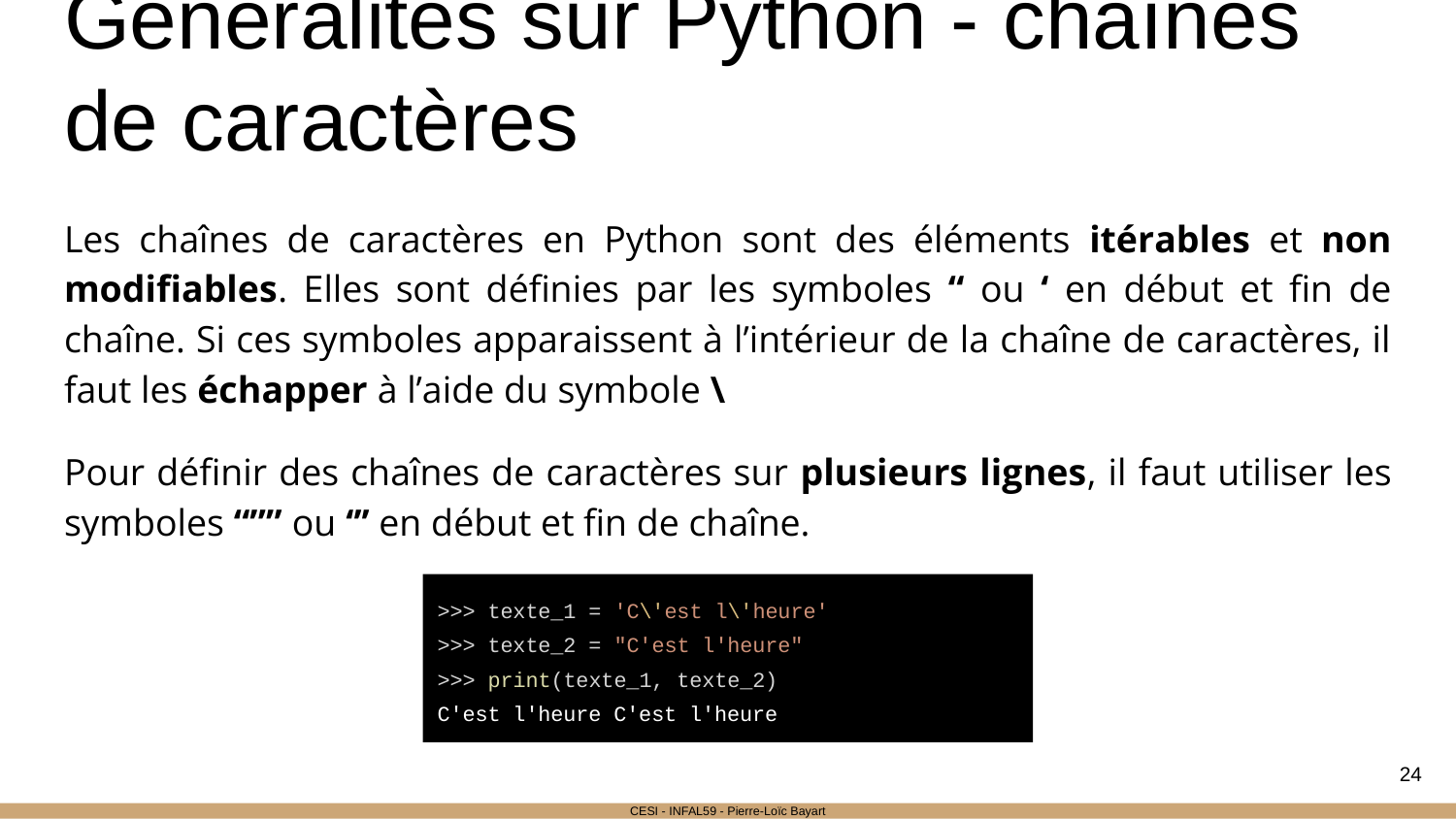

# Généralités sur Python - chaînes de caractères
Les chaînes de caractères en Python sont des éléments itérables et non modifiables. Elles sont définies par les symboles “ ou ‘ en début et fin de chaîne. Si ces symboles apparaissent à l’intérieur de la chaîne de caractères, il faut les échapper à l’aide du symbole \
Pour définir des chaînes de caractères sur plusieurs lignes, il faut utiliser les symboles “”” ou ‘’’ en début et fin de chaîne.

>>> texte_1 = 'C\'est l\'heure'
>>> texte_2 = "C'est l'heure"
>>> print(texte_1, texte_2)
C'est l'heure C'est l'heure
24